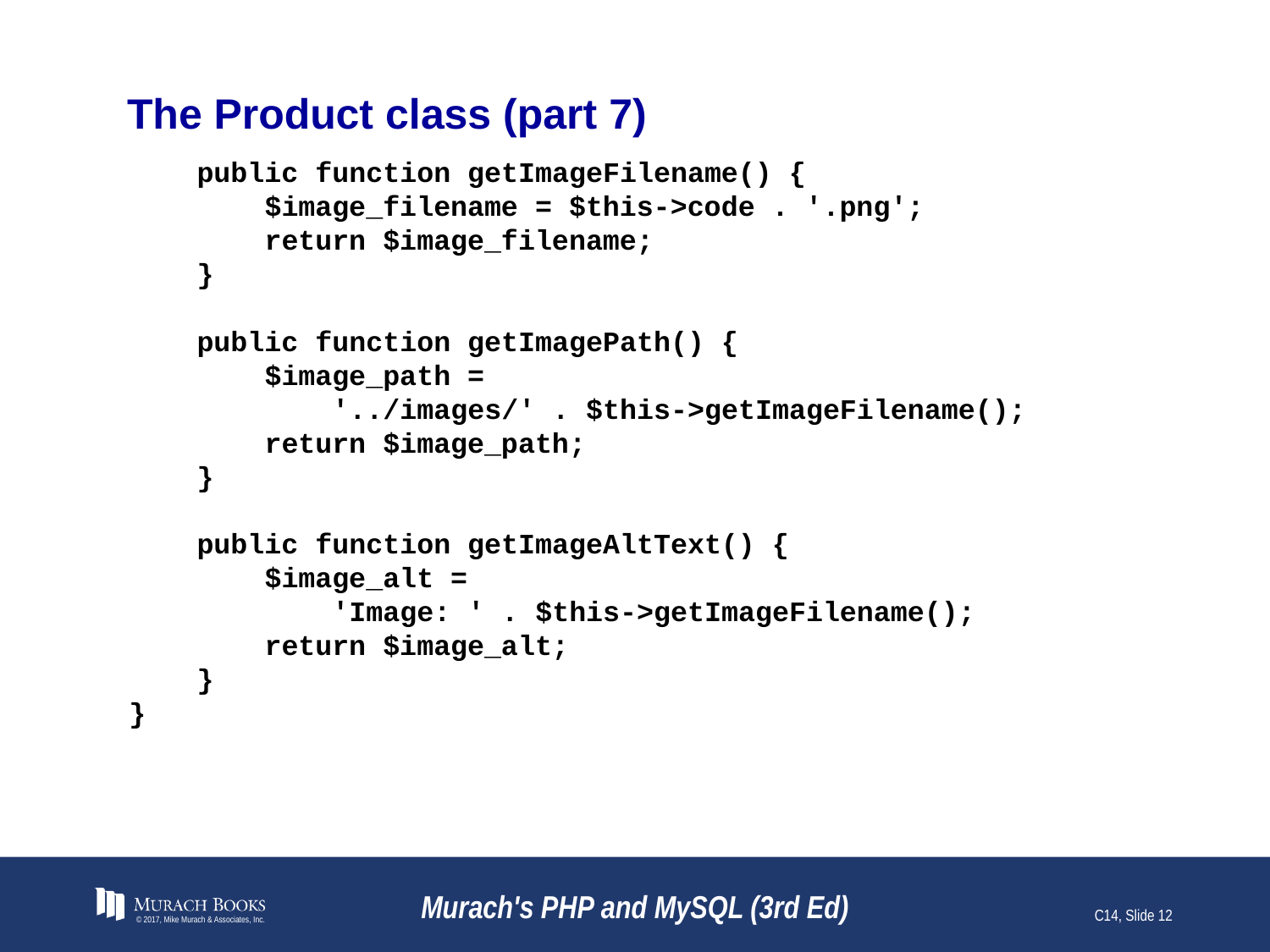

# The Product class (part 7)
    public function getImageFilename() {
        $image_filename = $this->code . '.png';
        return $image_filename;
    }

    public function getImagePath() {
        $image_path =
            '../images/' . $this->getImageFilename();
        return $image_path;
    }

    public function getImageAltText() {
        $image_alt =
            'Image: ' . $this->getImageFilename();
        return $image_alt;
    }
}
© 2017, Mike Murach & Associates, Inc.
Murach's PHP and MySQL (3rd Ed)

C14, Slide 12